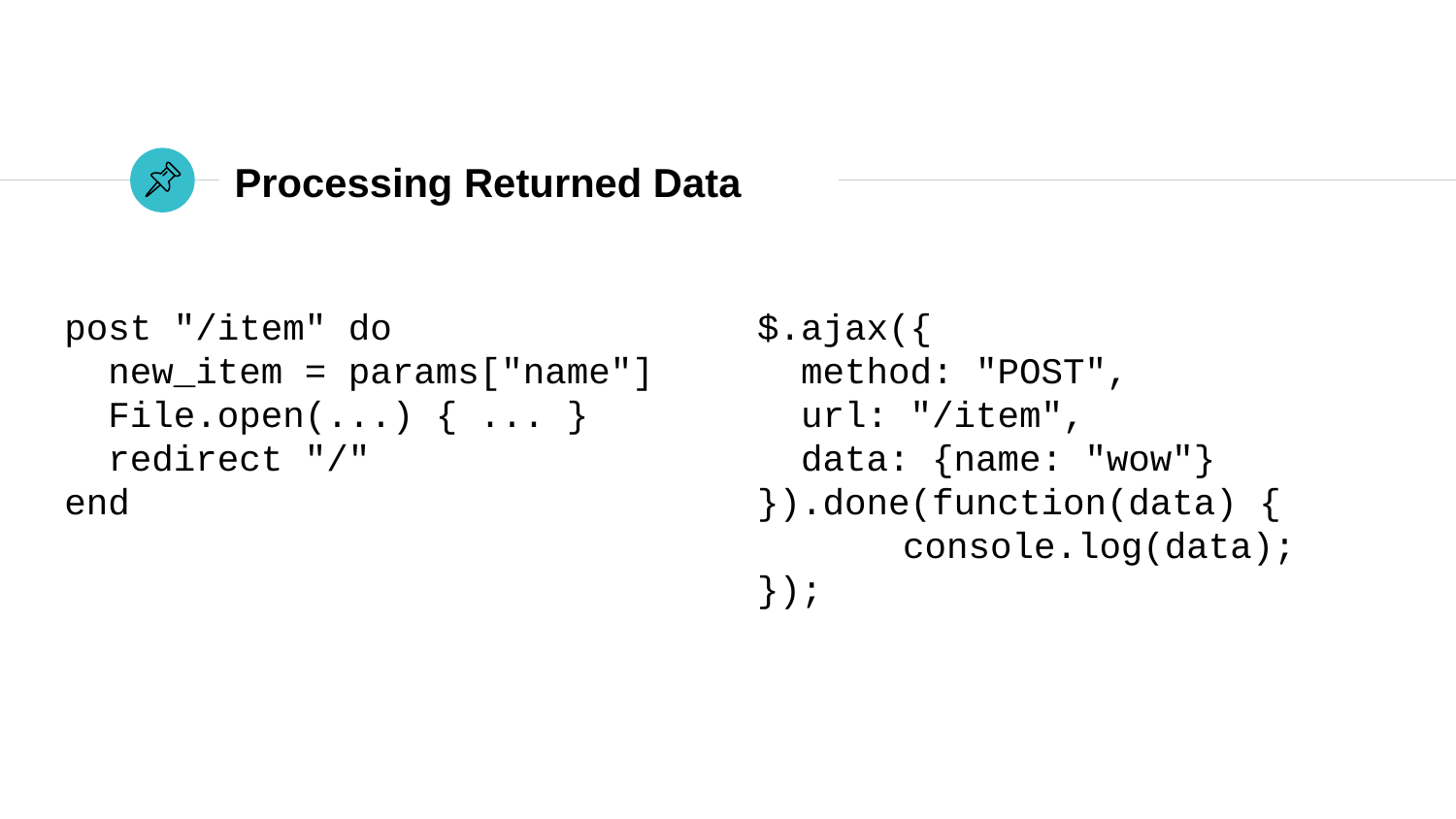

# Processing Returned Data

post "/item" do
  new_item = params["name"]
  File.open(...) { ... }
  redirect "/"
end
$.ajax({
  method: "POST",
  url: "/item",
  data: {name: "wow"}
}).done(function(data) {
	console.log(data);
});